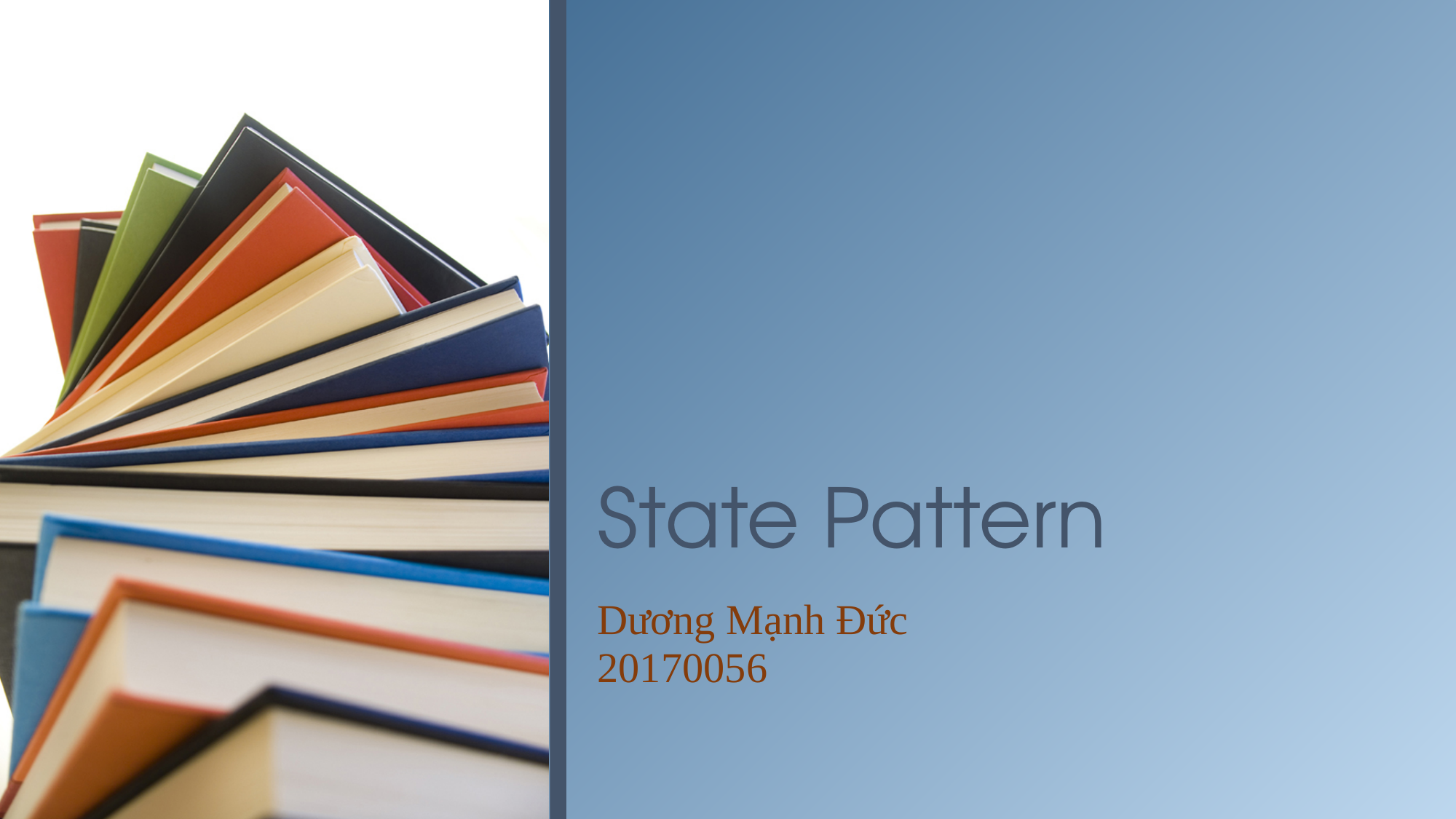

# State Pattern
Dương Mạnh Đức
20170056